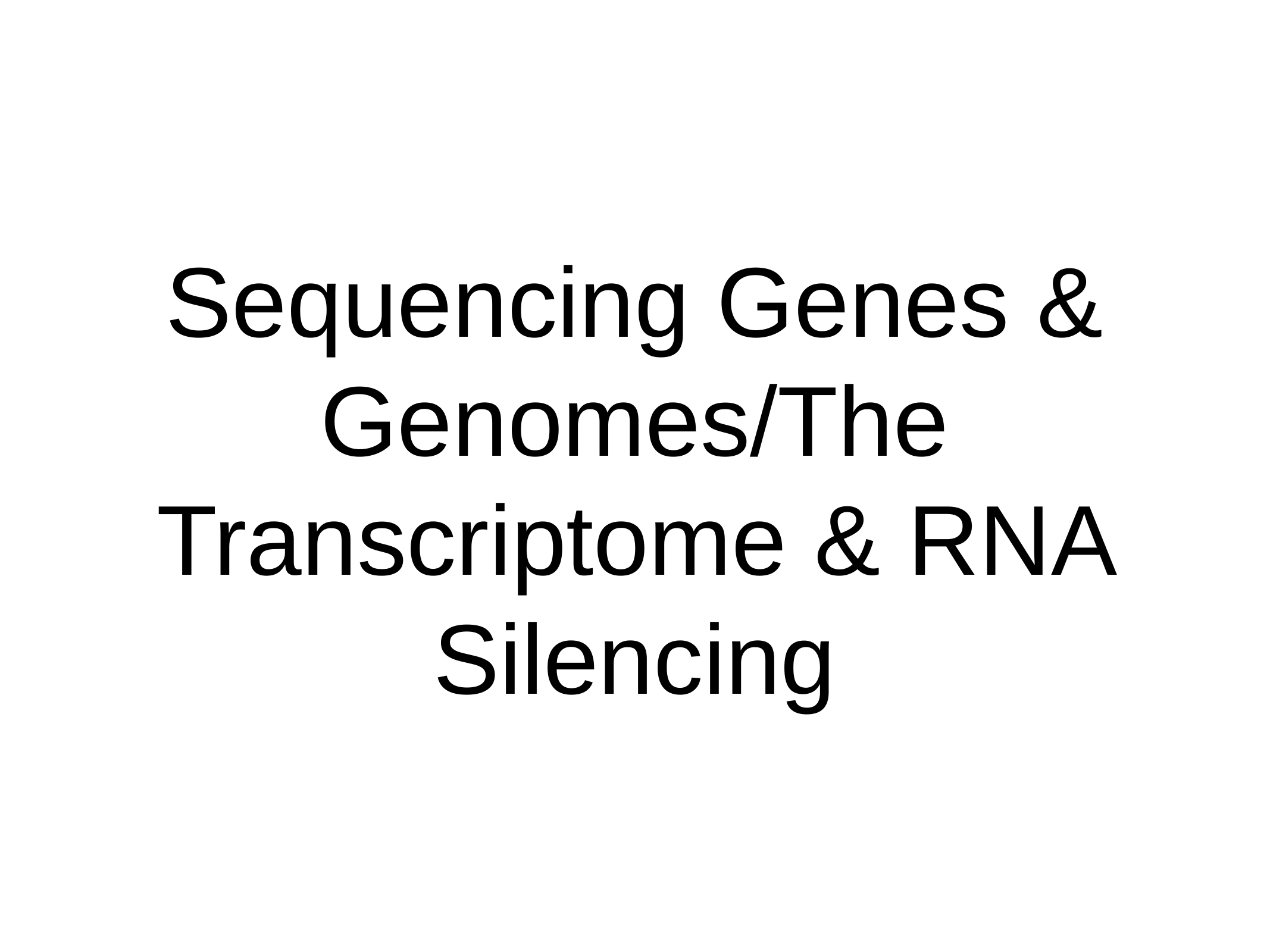

# Sequencing Genes & Genomes/The Transcriptome & RNA Silencing